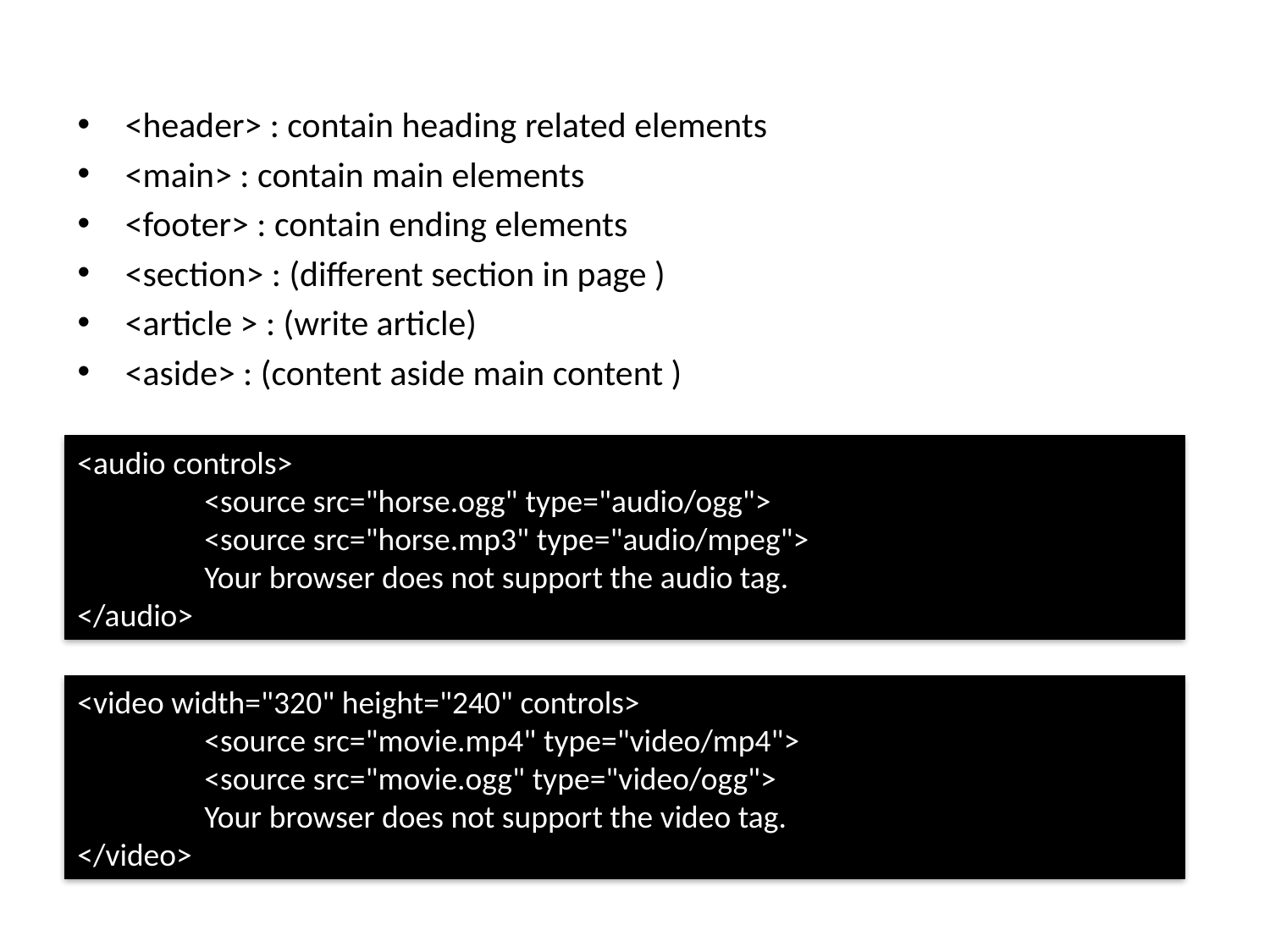

<header> : contain heading related elements
<main> : contain main elements
<footer> : contain ending elements
<section> : (different section in page )
<article > : (write article)
<aside> : (content aside main content )
<audio controls>
	<source src="horse.ogg" type="audio/ogg">
	<source src="horse.mp3" type="audio/mpeg">
	Your browser does not support the audio tag.
</audio>
<video width="320" height="240" controls>
 	<source src="movie.mp4" type="video/mp4">
 	<source src="movie.ogg" type="video/ogg">
 	Your browser does not support the video tag.
</video>